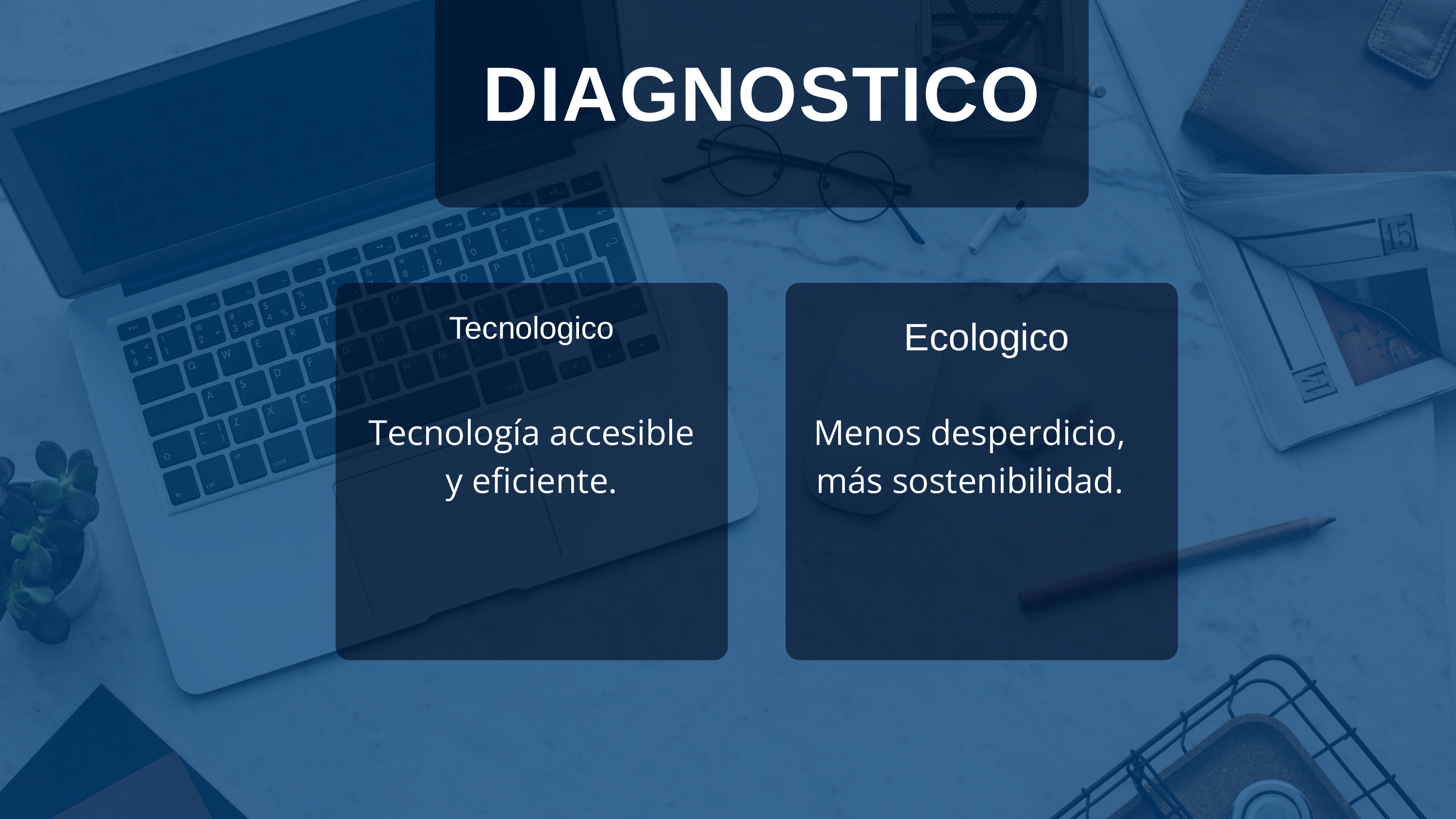

DIAGNOSTICO

Tecnologico
Ecologico
Tecnología accesible y eficiente.
Menos desperdicio, más sostenibilidad.